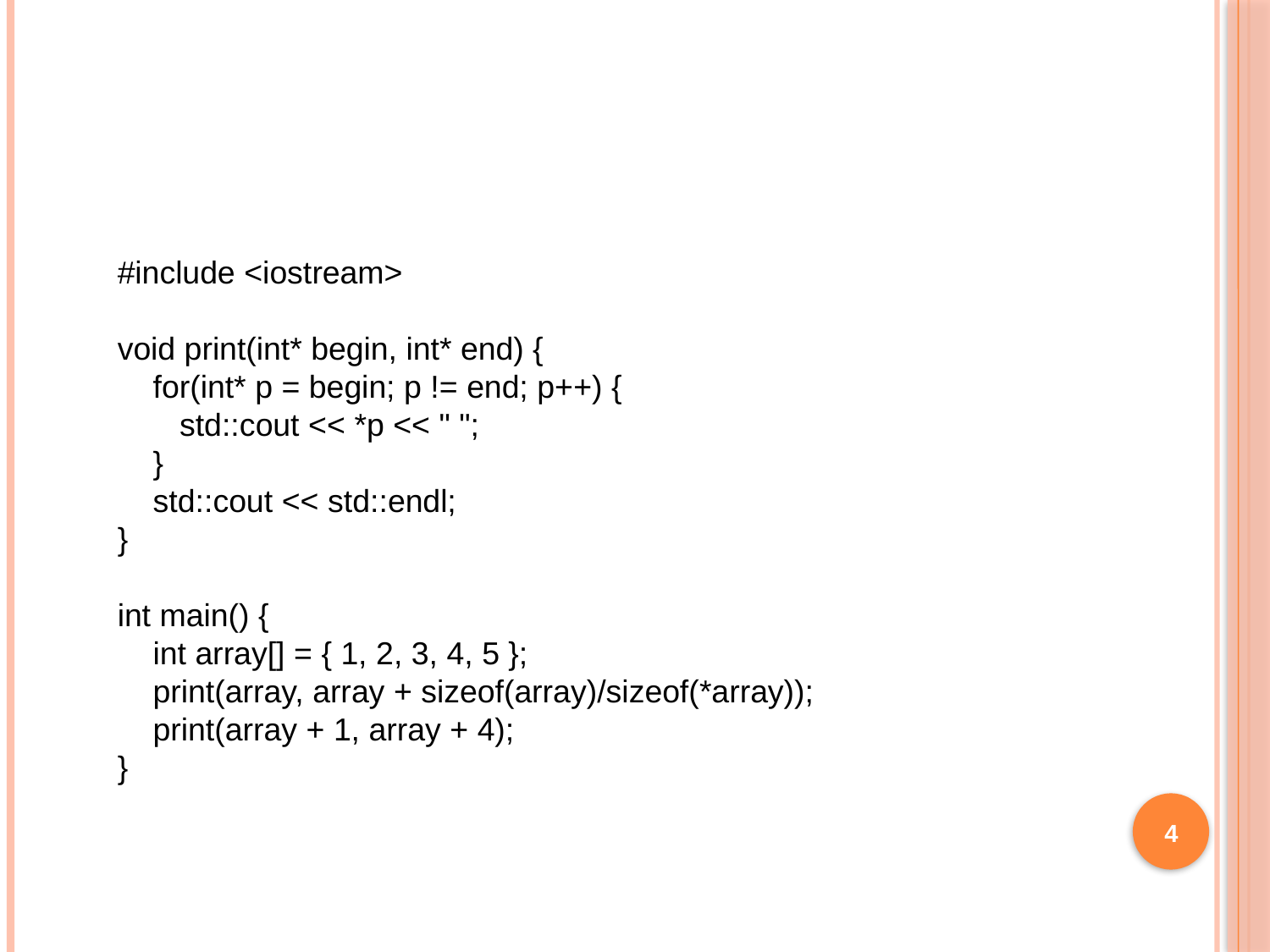

#
#include <iostream>

void print(int* begin, int* end) {
    for(int* p = begin; p != end; p++) {
       std::cout << *p << " ";
    }
    std::cout << std::endl;
}

int main() {
    int array[] = { 1, 2, 3, 4, 5 };
    print(array, array + sizeof(array)/sizeof(*array));
    print(array + 1, array + 4);
}
4